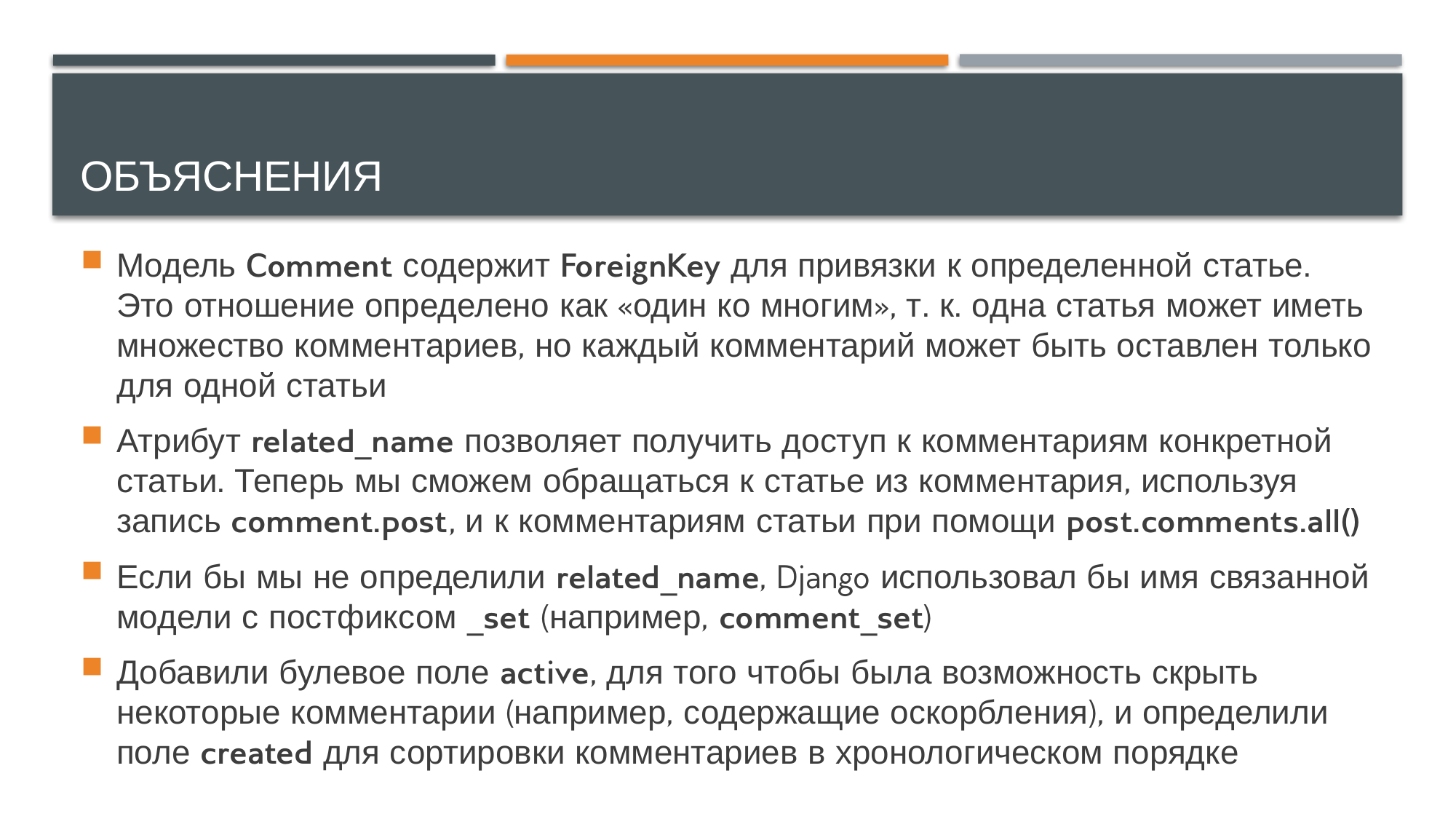

# Объяснения
Модель Comment содержит ForeignKey для привязки к определенной статье. Это отношение определено как «один ко многим», т. к. одна статья может иметь множество комментариев, но каждый комментарий может быть оставлен только для одной статьи
Атрибут related_name позволяет получить доступ к комментариям конкретной статьи. Теперь мы сможем обращаться к статье из комментария, используя запись comment.post, и к комментариям статьи при помощи post.comments.all()
Если бы мы не определили related_name, Django использовал бы имя связанной модели с постфиксом _set (например, comment_set)
Добавили булевое поле active, для того чтобы была возможность скрыть некоторые комментарии (например, содержащие оскорбления), и определили поле created для сортировки комментариев в хронологическом порядке